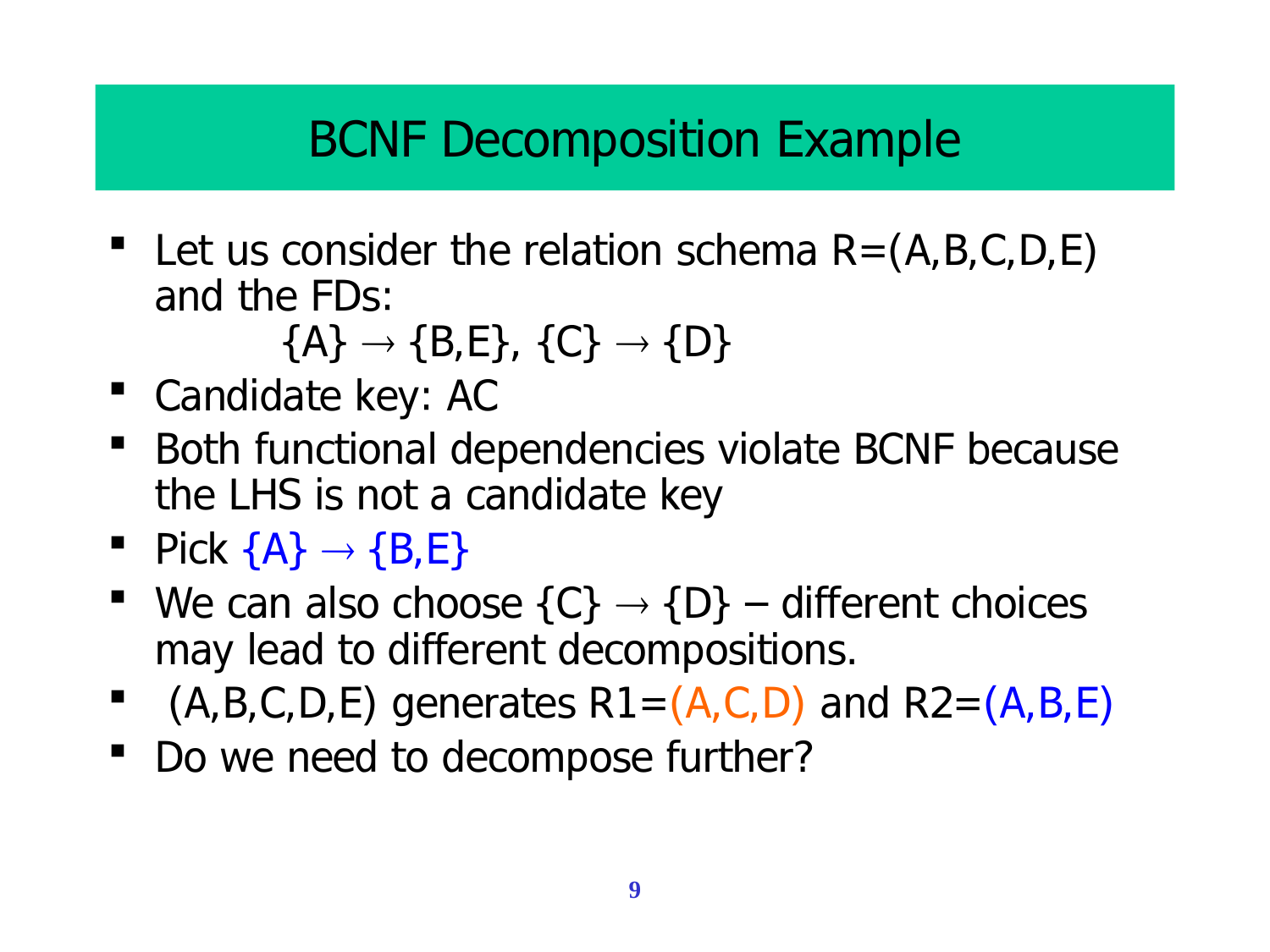

# BCNF Decomposition Example
Let us consider the relation schema R=(A,B,C,D,E) and the FDs:
	{A} → {B,E}, {C} → {D}
Candidate key: AC
Both functional dependencies violate BCNF because the LHS is not a candidate key
Pick {A} → {B,E}
We can also choose {C} → {D} – different choices may lead to different decompositions.
 (A,B,C,D,E) generates R1=(A,C,D) and R2=(A,B,E)
Do we need to decompose further?
9